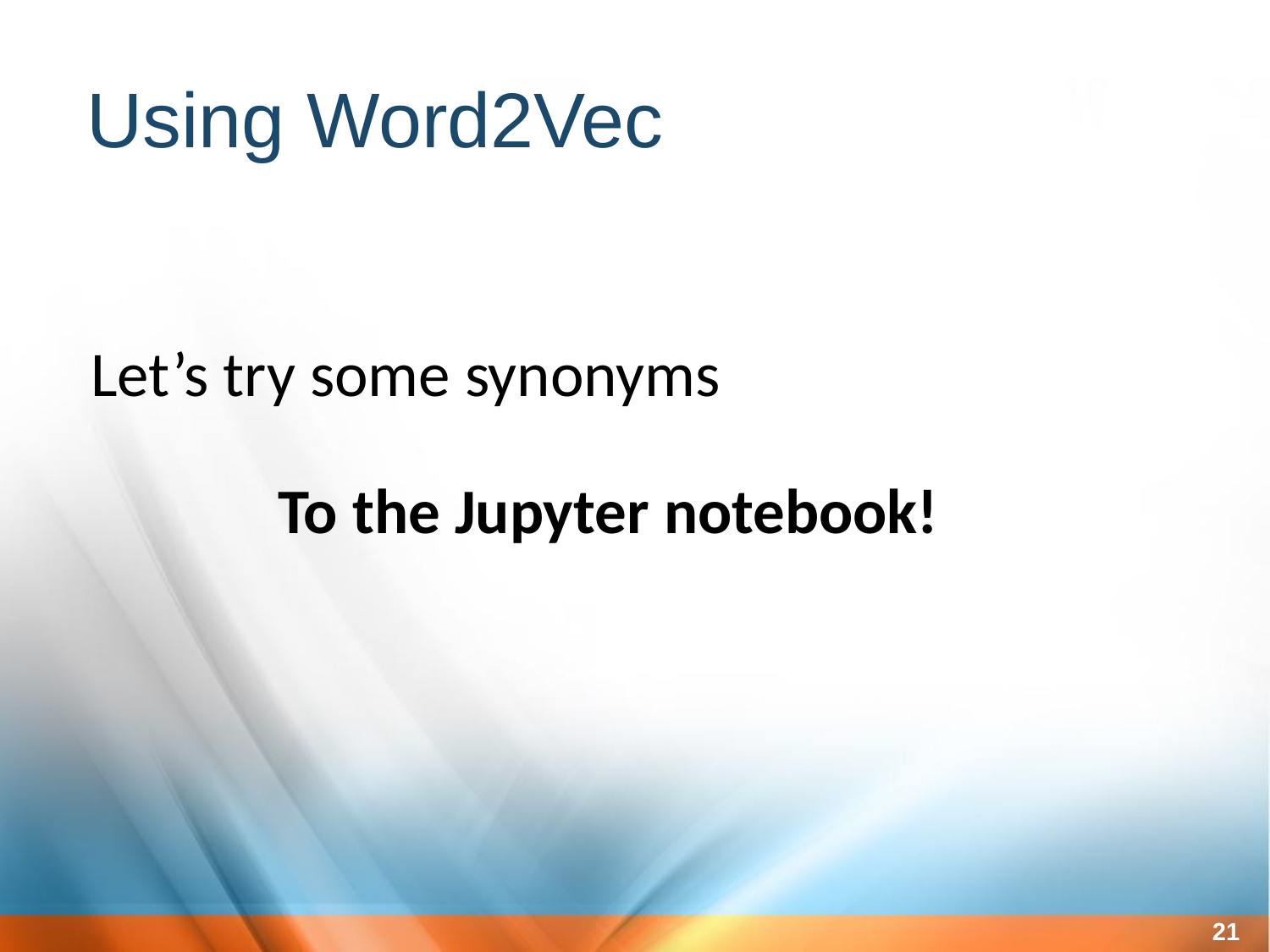

Using Word2Vec

Let’s try some synonyms

             To the Jupyter notebook!